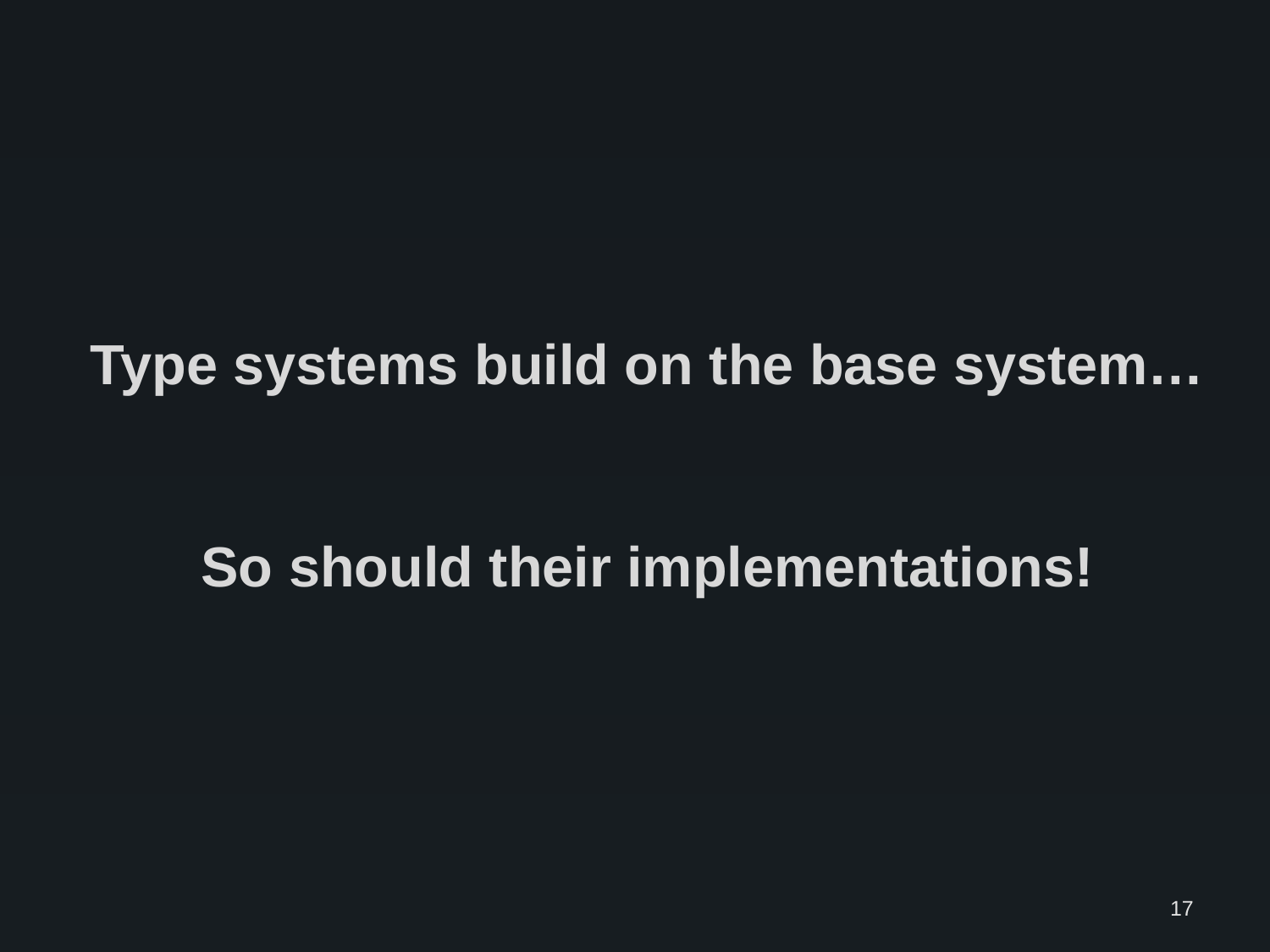

Type systems build on the base system…

So should their implementations!
17